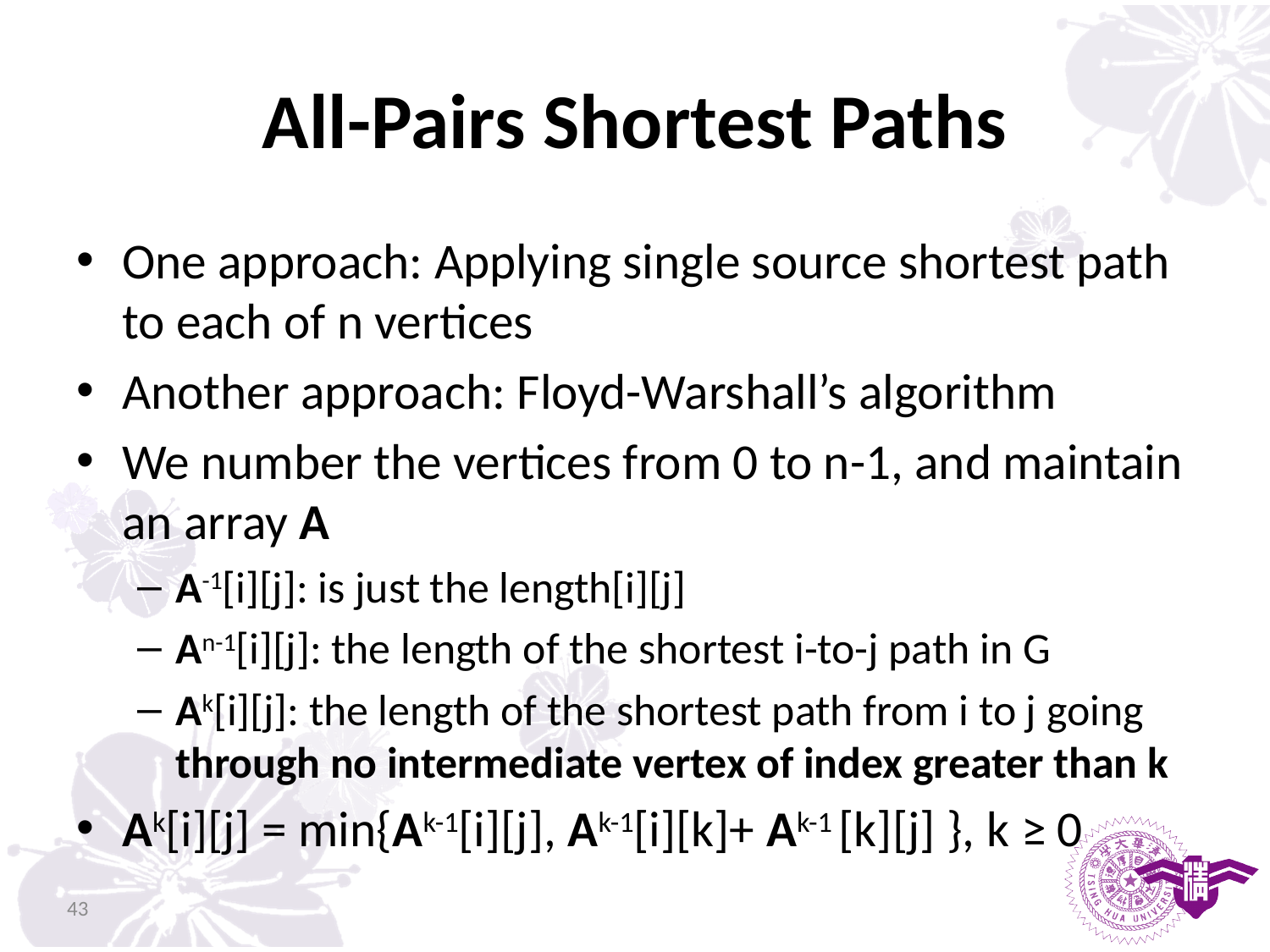

# All-Pairs Shortest Paths
One approach: Applying single source shortest path to each of n vertices
Another approach: Floyd-Warshall’s algorithm
We number the vertices from 0 to n-1, and maintain an array A
A-1[i][j]: is just the length[i][j]
An-1[i][j]: the length of the shortest i-to-j path in G
Ak[i][j]: the length of the shortest path from i to j going through no intermediate vertex of index greater than k
Ak[i][j] = min{Ak-1[i][j], Ak-1[i][k]+ Ak-1 [k][j] }, k ≥ 0

43